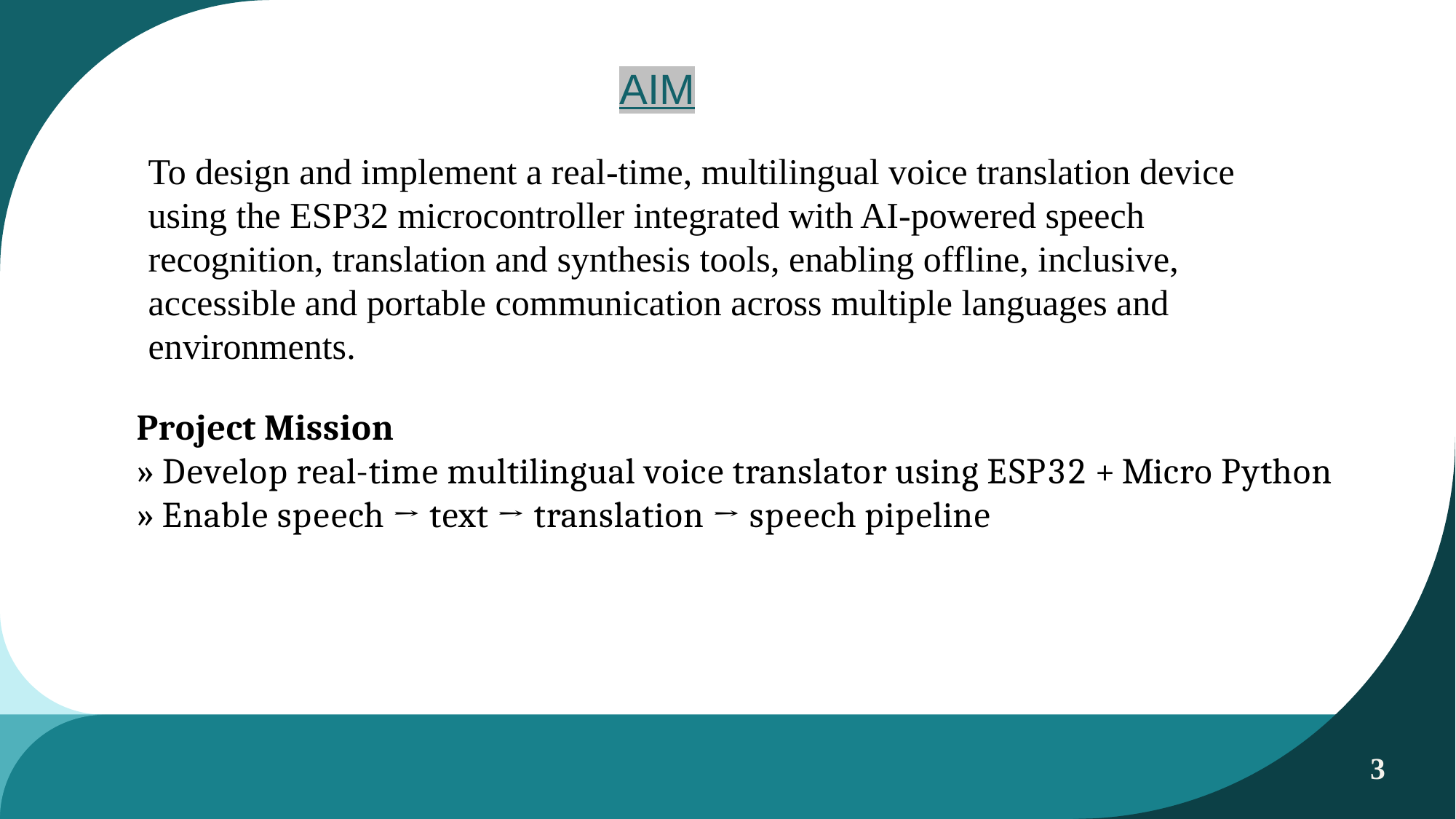

AIM
To design and implement a real-time, multilingual voice translation device using the ESP32 microcontroller integrated with AI-powered speech recognition, translation and synthesis tools, enabling offline, inclusive, accessible and portable communication across multiple languages and environments.
Project Mission
» Develop real-time multilingual voice translator using ESP32 + Micro Python
» Enable speech → text → translation → speech pipeline
3